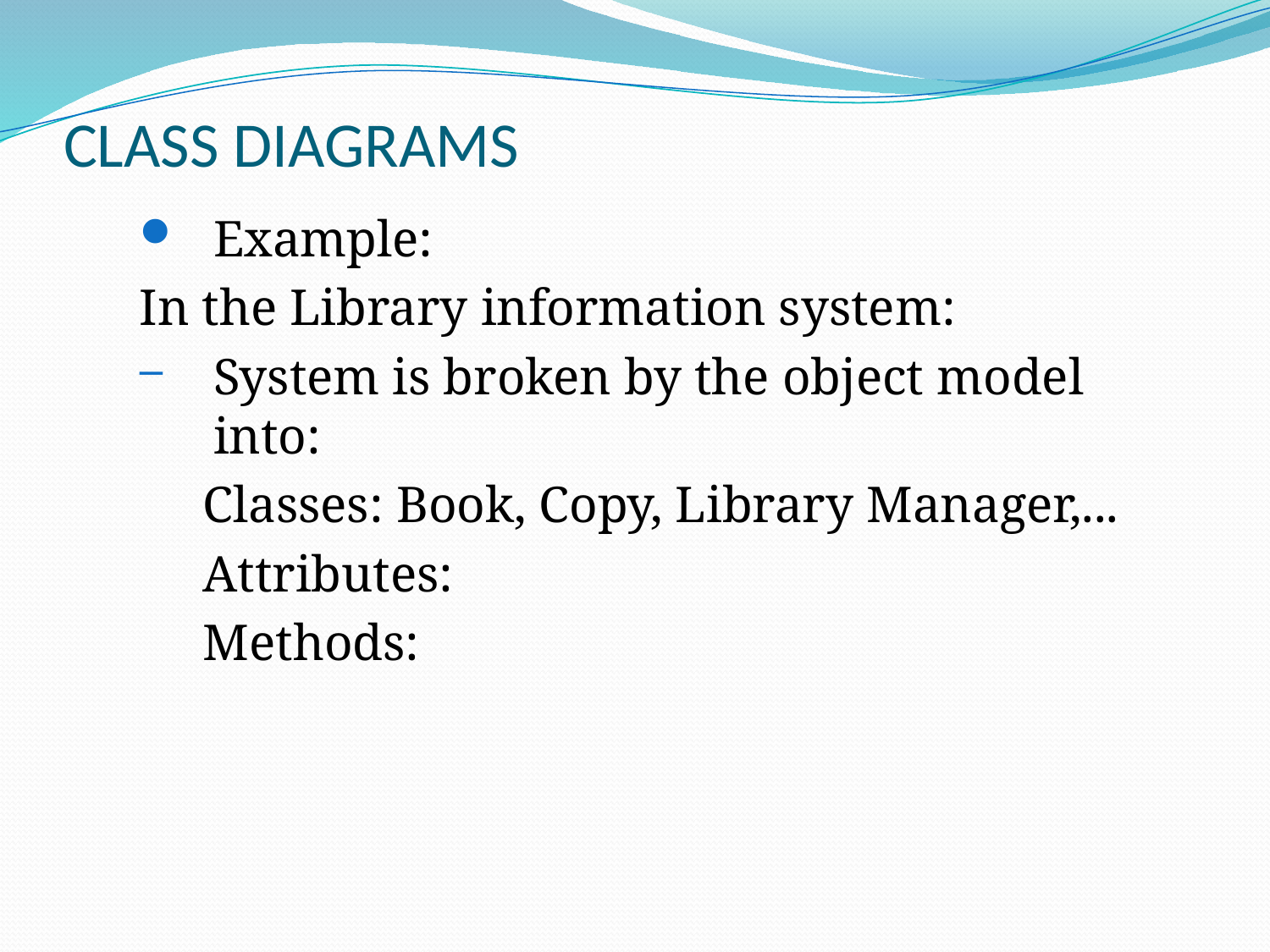

# CLASS DIAGRAMS
Example:
In the Library information system:
System is broken by the object model into:
Classes: Book, Copy, Library Manager,...
Attributes:
Methods: